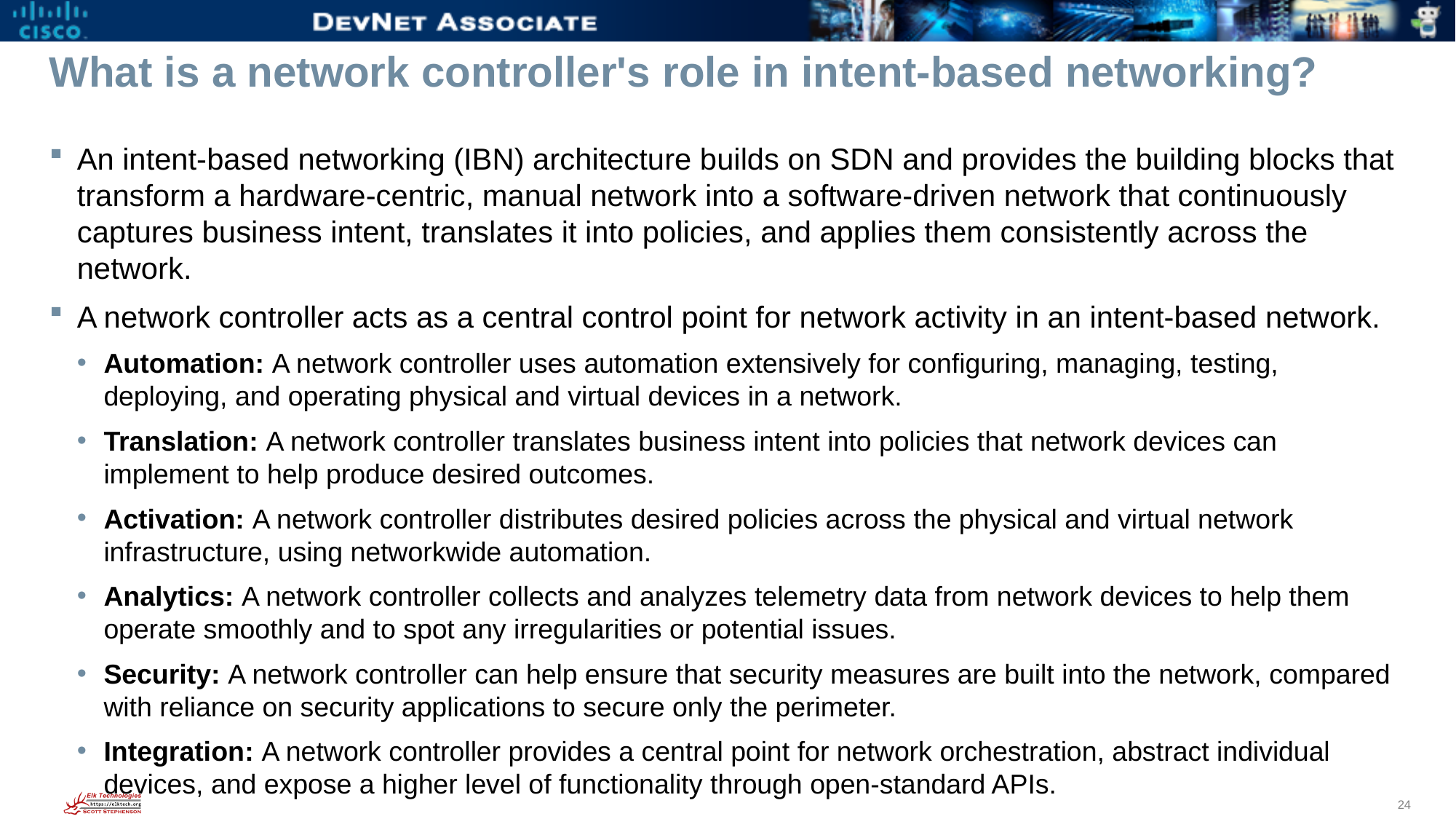

# What is a network controller's role in intent-based networking?
An intent-based networking (IBN) architecture builds on SDN and provides the building blocks that transform a hardware-centric, manual network into a software-driven network that continuously captures business intent, translates it into policies, and applies them consistently across the network.
A network controller acts as a central control point for network activity in an intent-based network.
Automation: A network controller uses automation extensively for configuring, managing, testing, deploying, and operating physical and virtual devices in a network.
Translation: A network controller translates business intent into policies that network devices can implement to help produce desired outcomes.
Activation: A network controller distributes desired policies across the physical and virtual network infrastructure, using networkwide automation.
Analytics: A network controller collects and analyzes telemetry data from network devices to help them operate smoothly and to spot any irregularities or potential issues.
Security: A network controller can help ensure that security measures are built into the network, compared with reliance on security applications to secure only the perimeter.
Integration: A network controller provides a central point for network orchestration, abstract individual devices, and expose a higher level of functionality through open-standard APIs.